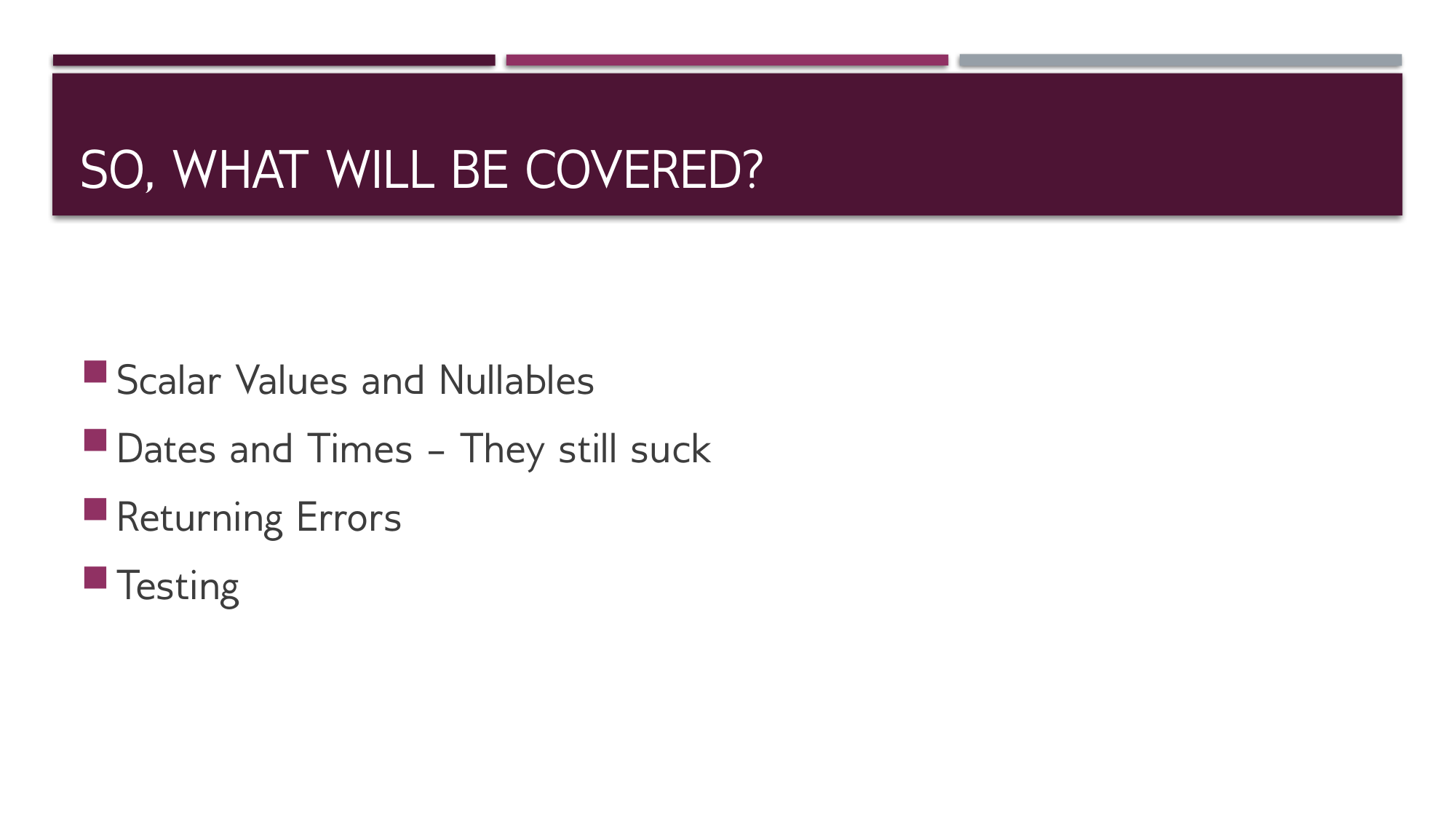

# So, what will be covered?
Scalar Values and Nullables
Dates and Times – They still suck
Returning Errors
Testing